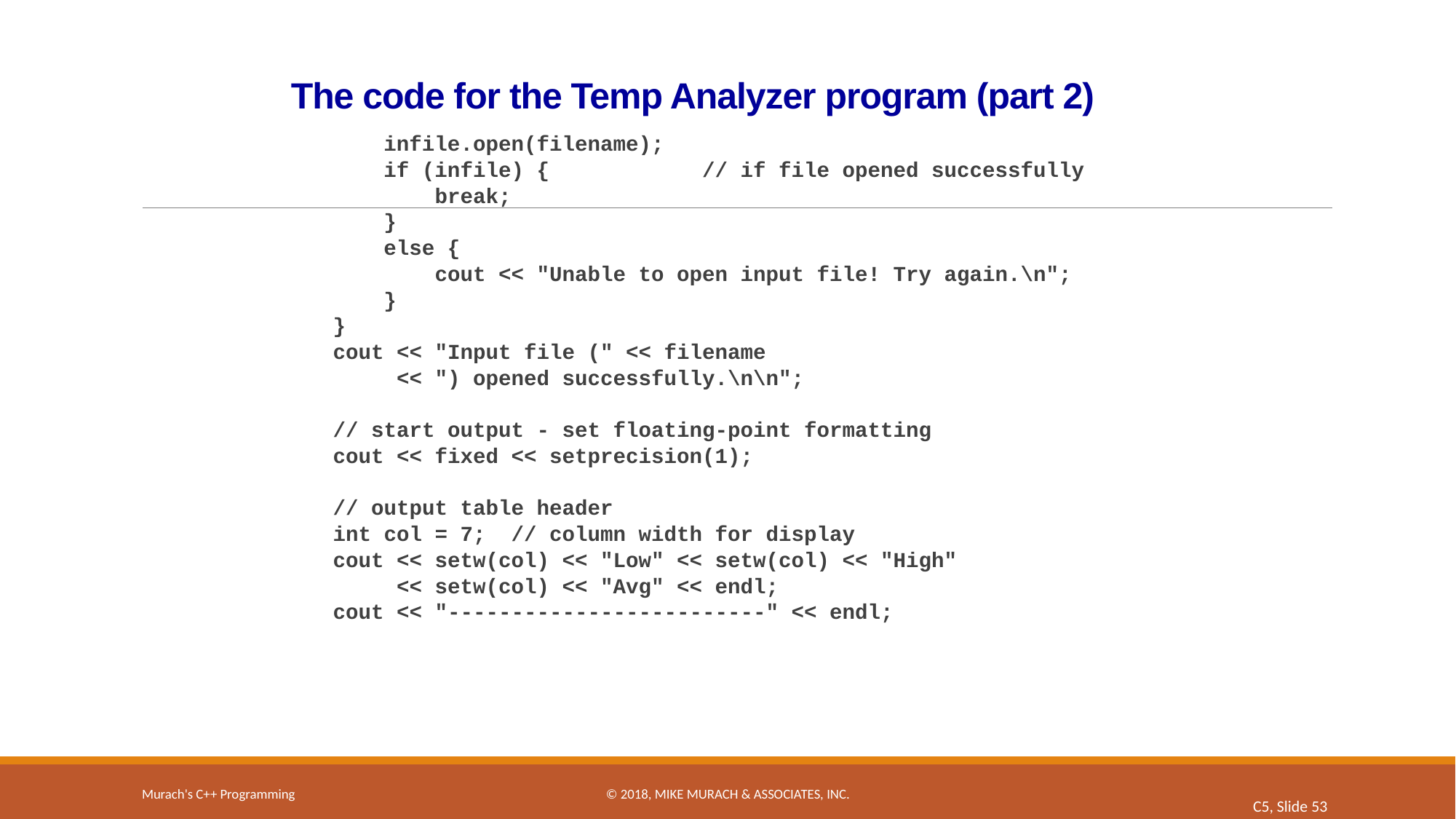

# The code for the Temp Analyzer program (part 2)
        infile.open(filename);
        if (infile) {            // if file opened successfully
            break;
        }
        else {
            cout << "Unable to open input file! Try again.\n";
        }
    }
    cout << "Input file (" << filename
         << ") opened successfully.\n\n";

    // start output - set floating-point formatting
    cout << fixed << setprecision(1);

    // output table header
    int col = 7;  // column width for display
    cout << setw(col) << "Low" << setw(col) << "High"
         << setw(col) << "Avg" << endl;
    cout << "-------------------------" << endl;
Murach's C++ Programming
© 2018, Mike Murach & Associates, Inc.

C5, Slide 53